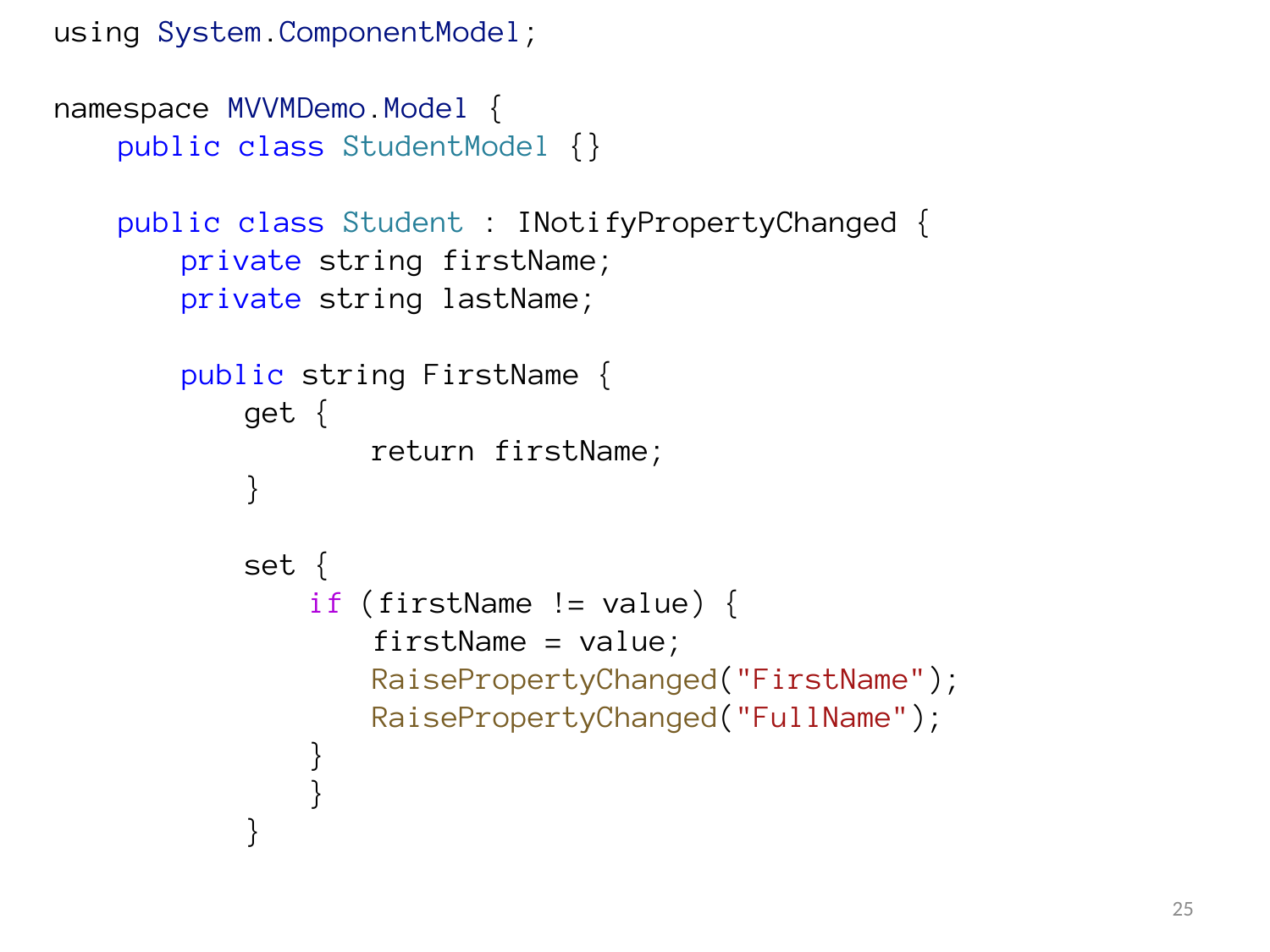

using System.ComponentModel;
namespace MVVMDemo.Model {
public class StudentModel {}

public class Student : INotifyPropertyChanged {
private string firstName;
private string lastName;

public string FirstName {
get {
	return firstName;
}

set {
if (firstName != value) {
firstName = value;
RaisePropertyChanged("FirstName");
RaisePropertyChanged("FullName");
}
	}
	}

25